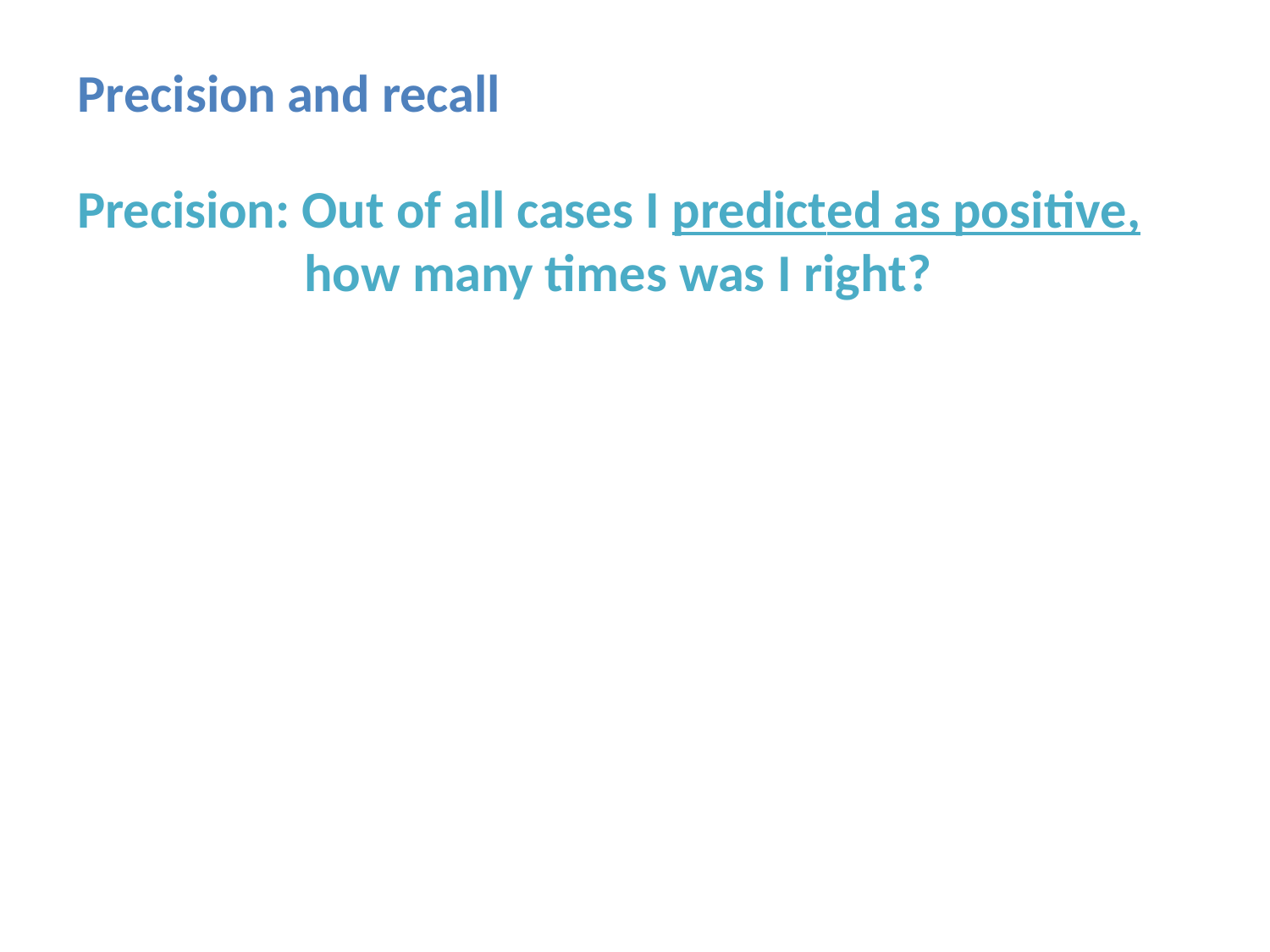

Precision and recall
Precision: Out of all cases I predicted as positive, how many times was I right?